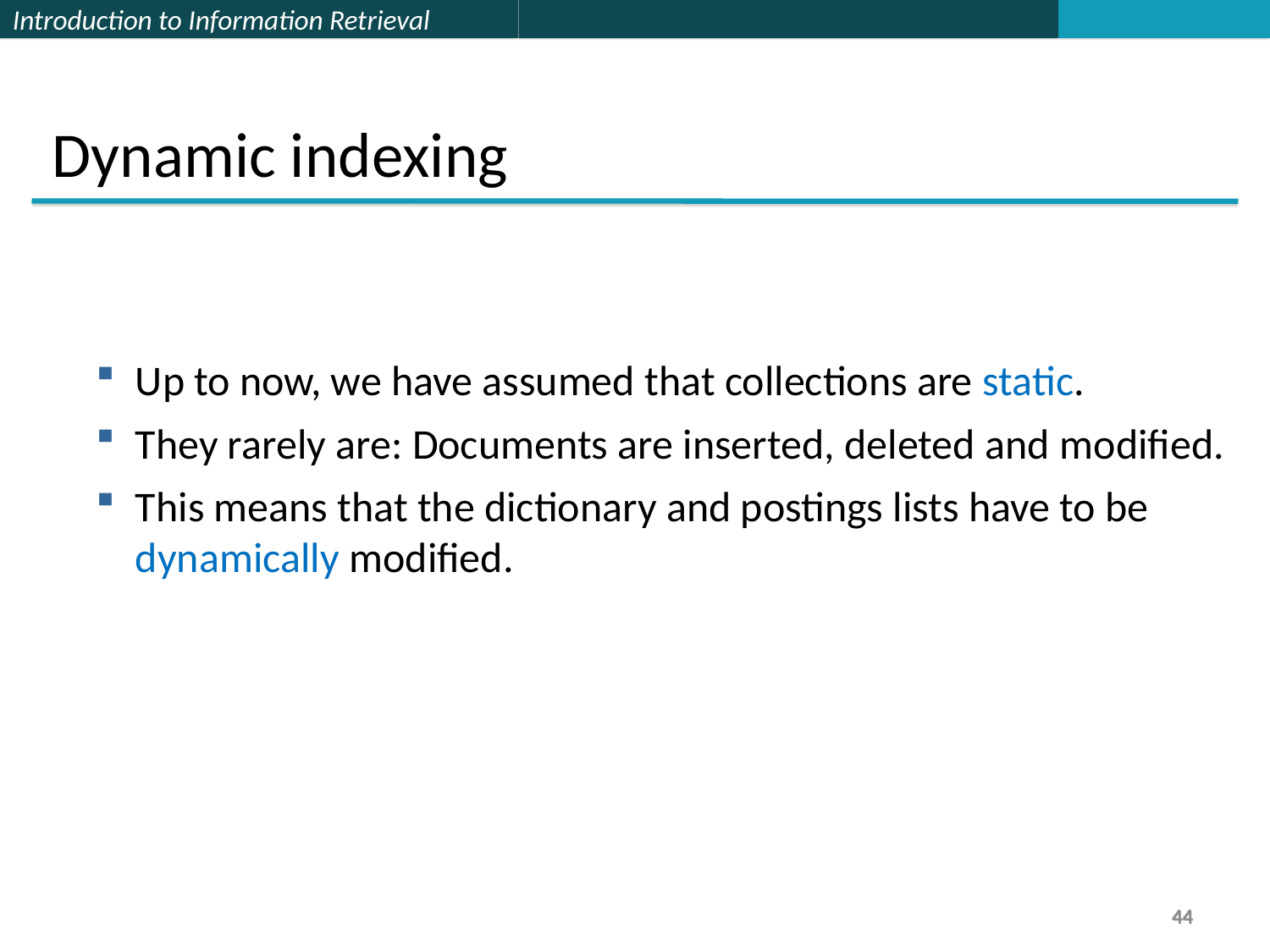

Dynamic indexing
Up to now, we have assumed that collections are static.
They rarely are: Documents are inserted, deleted and modified.
This means that the dictionary and postings lists have to be dynamically modified.
44
44